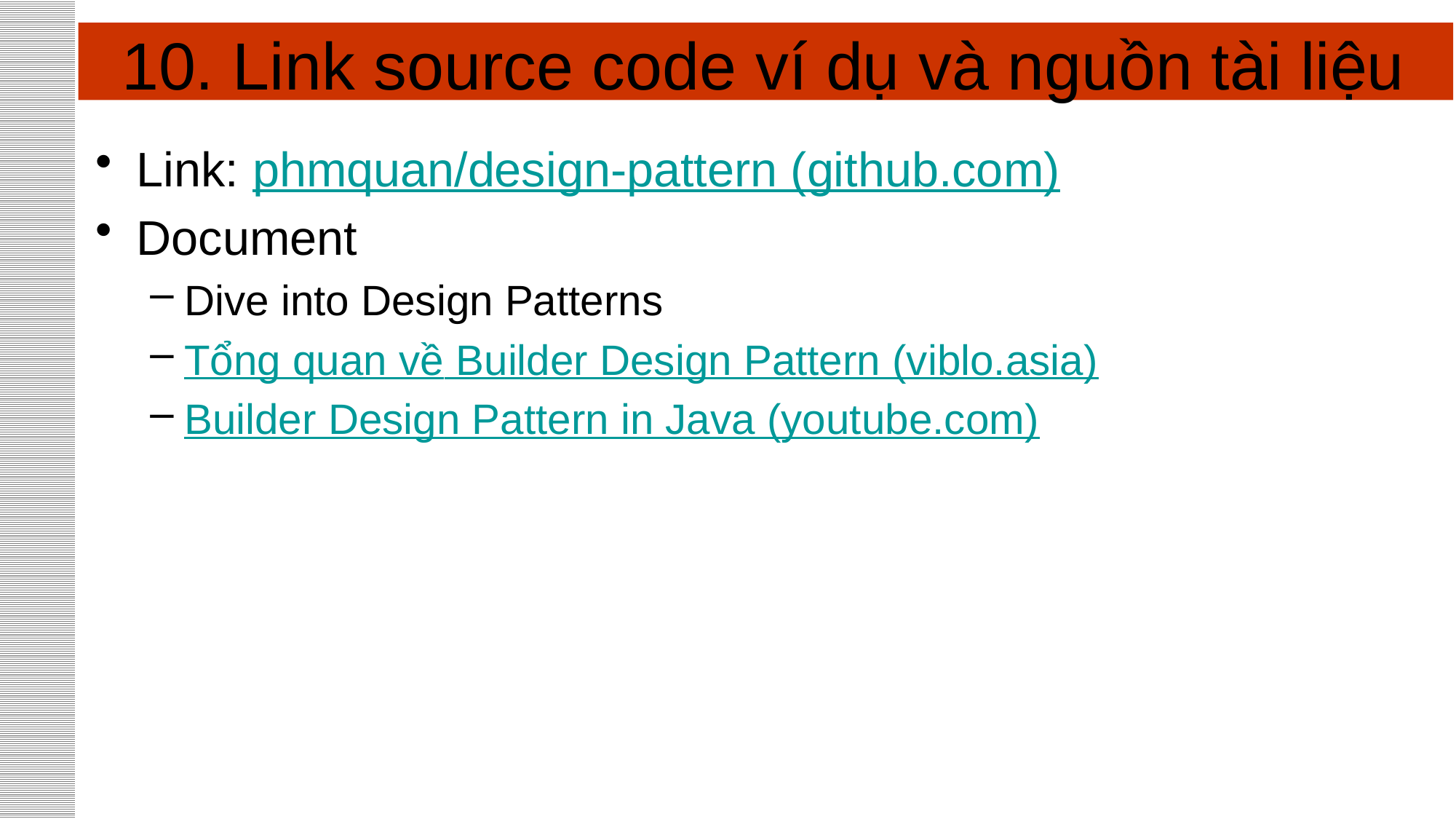

# 10. Link source code ví dụ và nguồn tài liệu
Link: phmquan/design-pattern (github.com)
Document
Dive into Design Patterns
Tổng quan về Builder Design Pattern (viblo.asia)
Builder Design Pattern in Java (youtube.com)